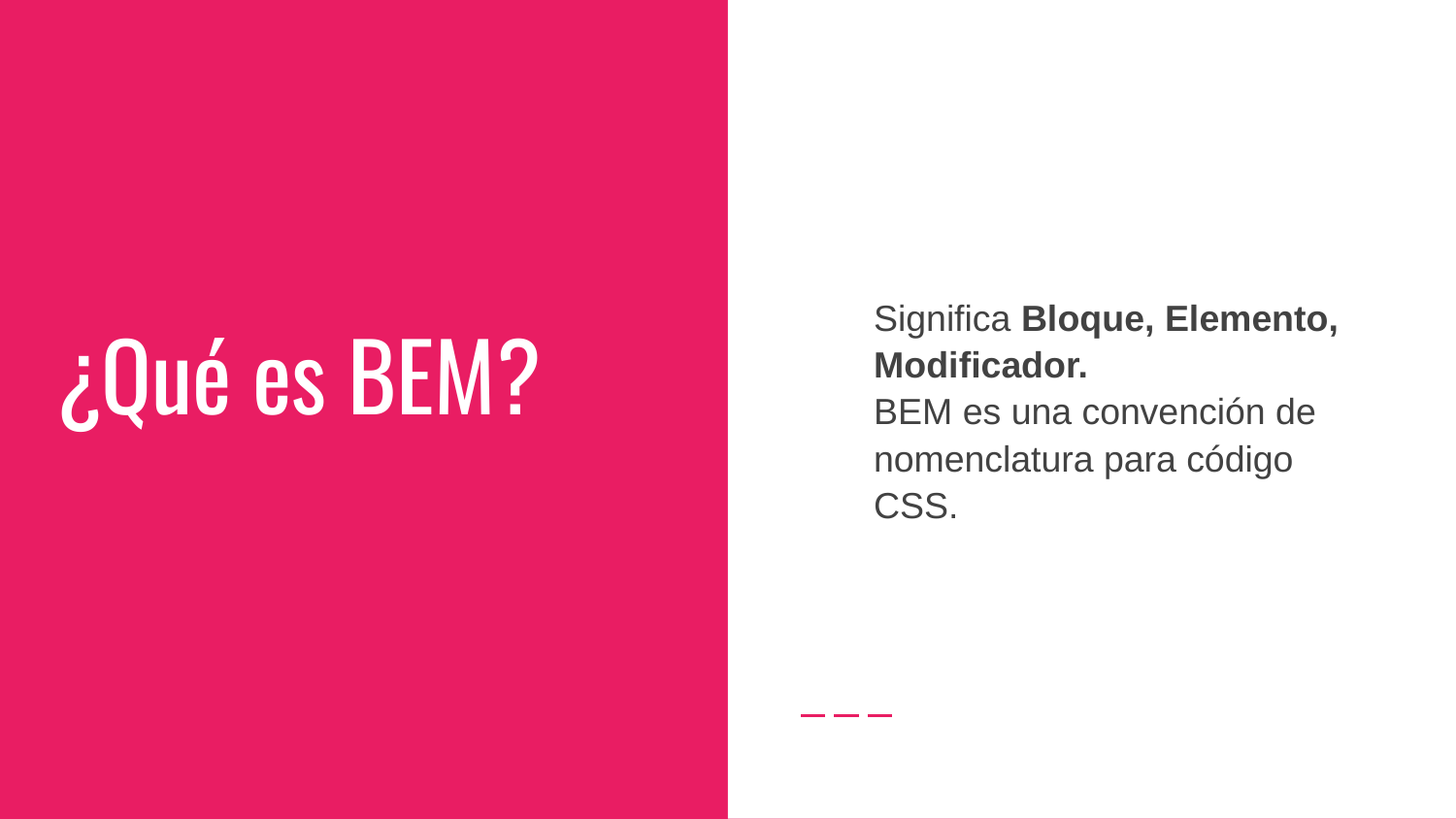

Significa Bloque, Elemento, Modificador.
BEM es una convención de nomenclatura para código CSS.
# ¿Qué es BEM?